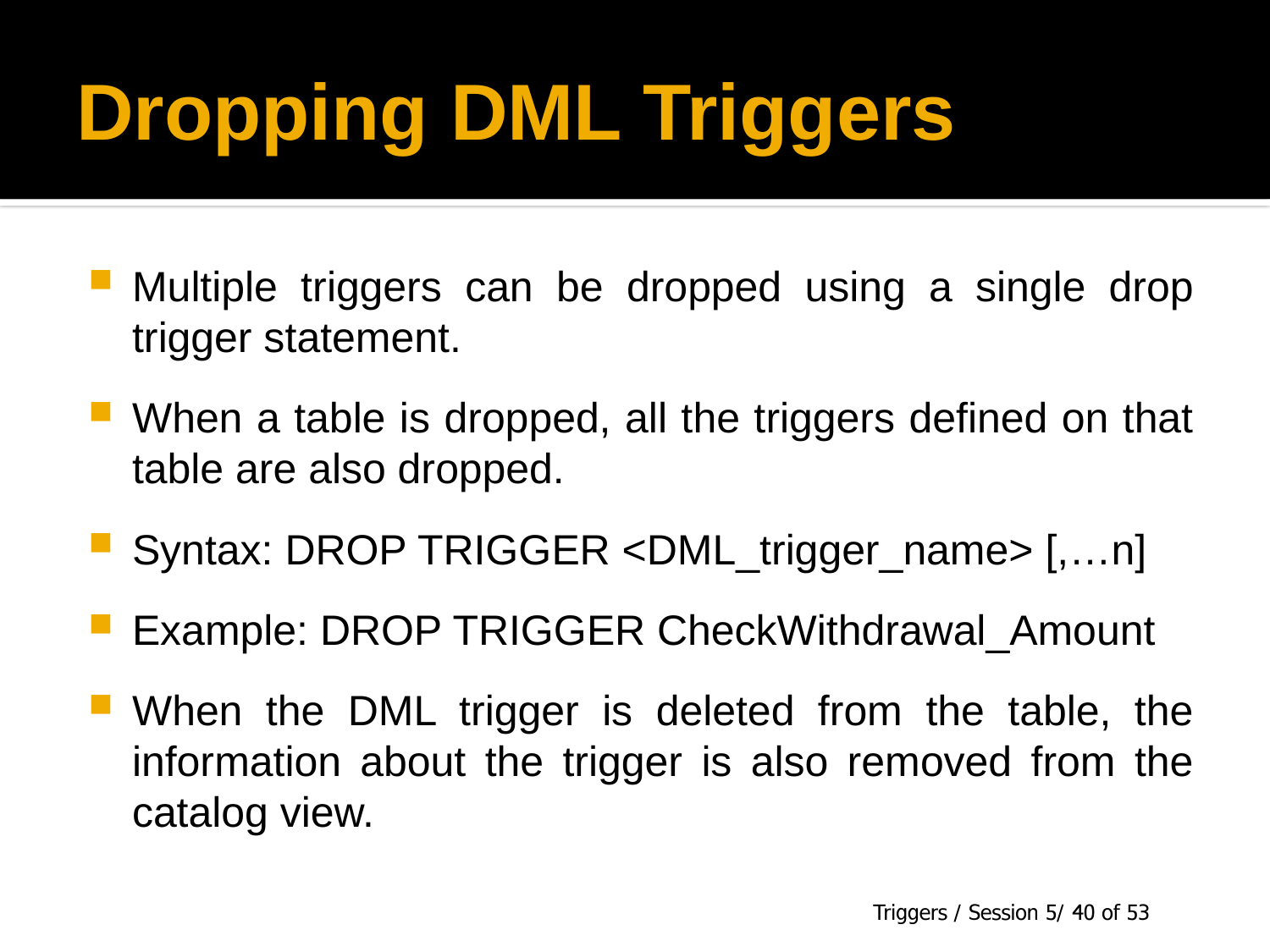

# Dropping DML Triggers
Multiple triggers can be dropped using a single drop trigger statement.
When a table is dropped, all the triggers defined on that table are also dropped.
Syntax: DROP TRIGGER <DML_trigger_name> [,…n]
Example: DROP TRIGGER CheckWithdrawal_Amount
When the DML trigger is deleted from the table, the information about the trigger is also removed from the catalog view.